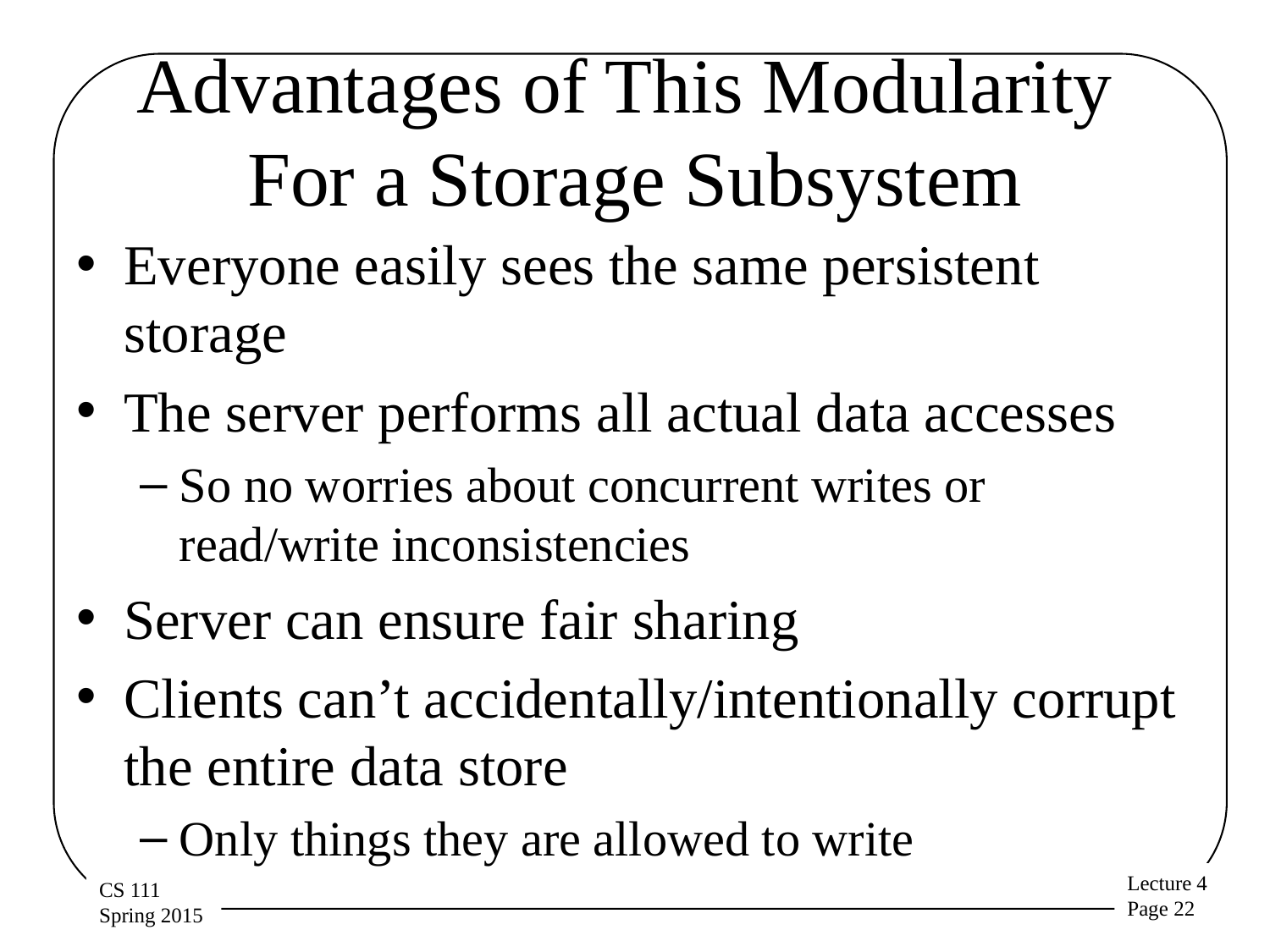

# Advantages of This Modularity For a Storage Subsystem
Everyone easily sees the same persistent storage
The server performs all actual data accesses
So no worries about concurrent writes or read/write inconsistencies
Server can ensure fair sharing
Clients can’t accidentally/intentionally corrupt the entire data store
Only things they are allowed to write